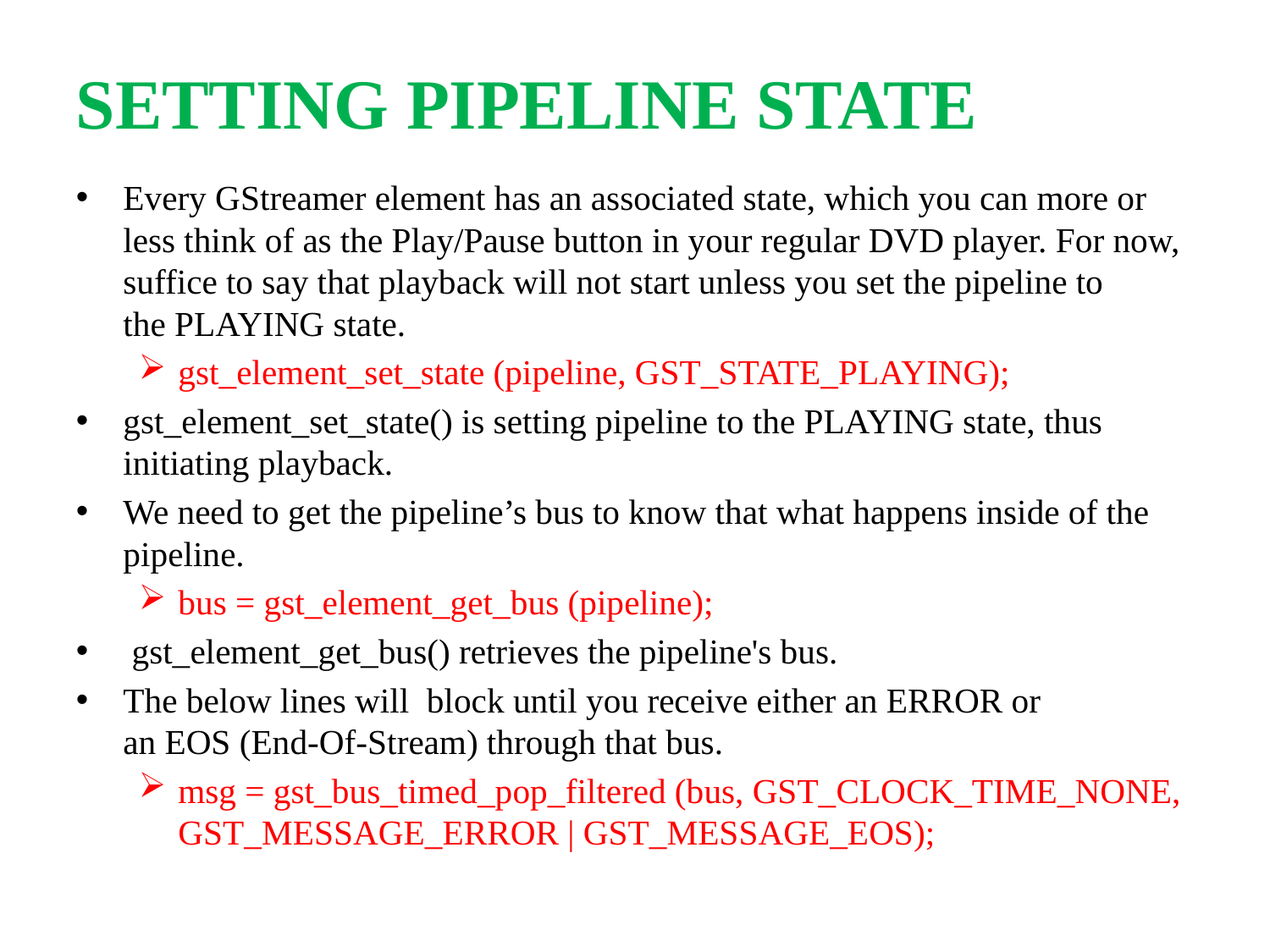

SETTING PIPELINE STATE
Every GStreamer element has an associated state, which you can more or less think of as the Play/Pause button in your regular DVD player. For now, suffice to say that playback will not start unless you set the pipeline to the PLAYING state.
gst_element_set_state (pipeline, GST_STATE_PLAYING);
gst_element_set_state() is setting pipeline to the PLAYING state, thus initiating playback.
We need to get the pipeline’s bus to know that what happens inside of the pipeline.
bus = gst_element_get_bus (pipeline);
 gst_element_get_bus() retrieves the pipeline's bus.
The below lines will  block until you receive either an ERROR or an EOS (End-Of-Stream) through that bus.
msg = gst_bus_timed_pop_filtered (bus, GST_CLOCK_TIME_NONE, GST_MESSAGE_ERROR | GST_MESSAGE_EOS);